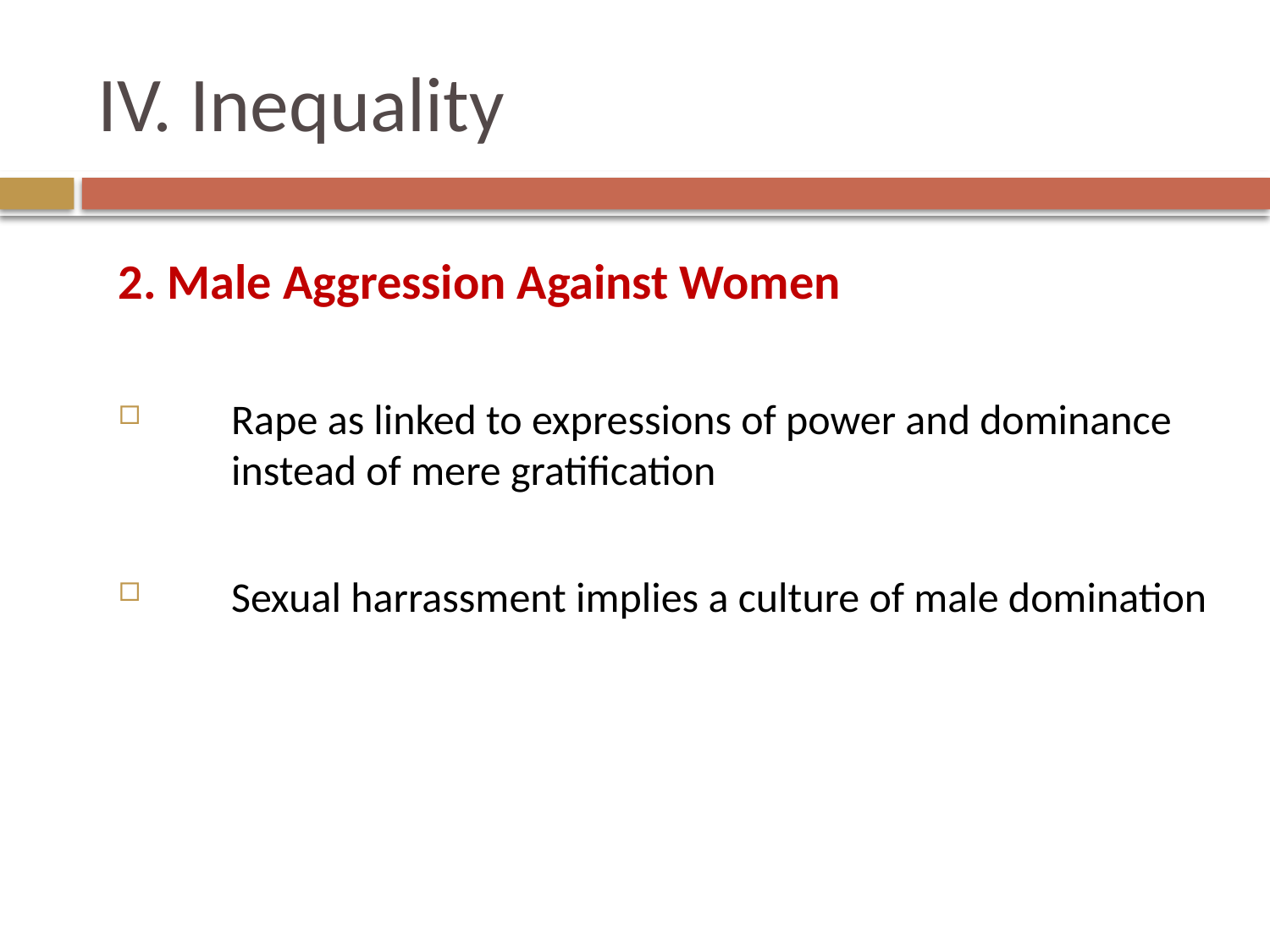

# IV. Inequality
2. Male Aggression Against Women

Rape as linked to expressions of power and dominance instead of mere gratification

Sexual harrassment implies a culture of male domination